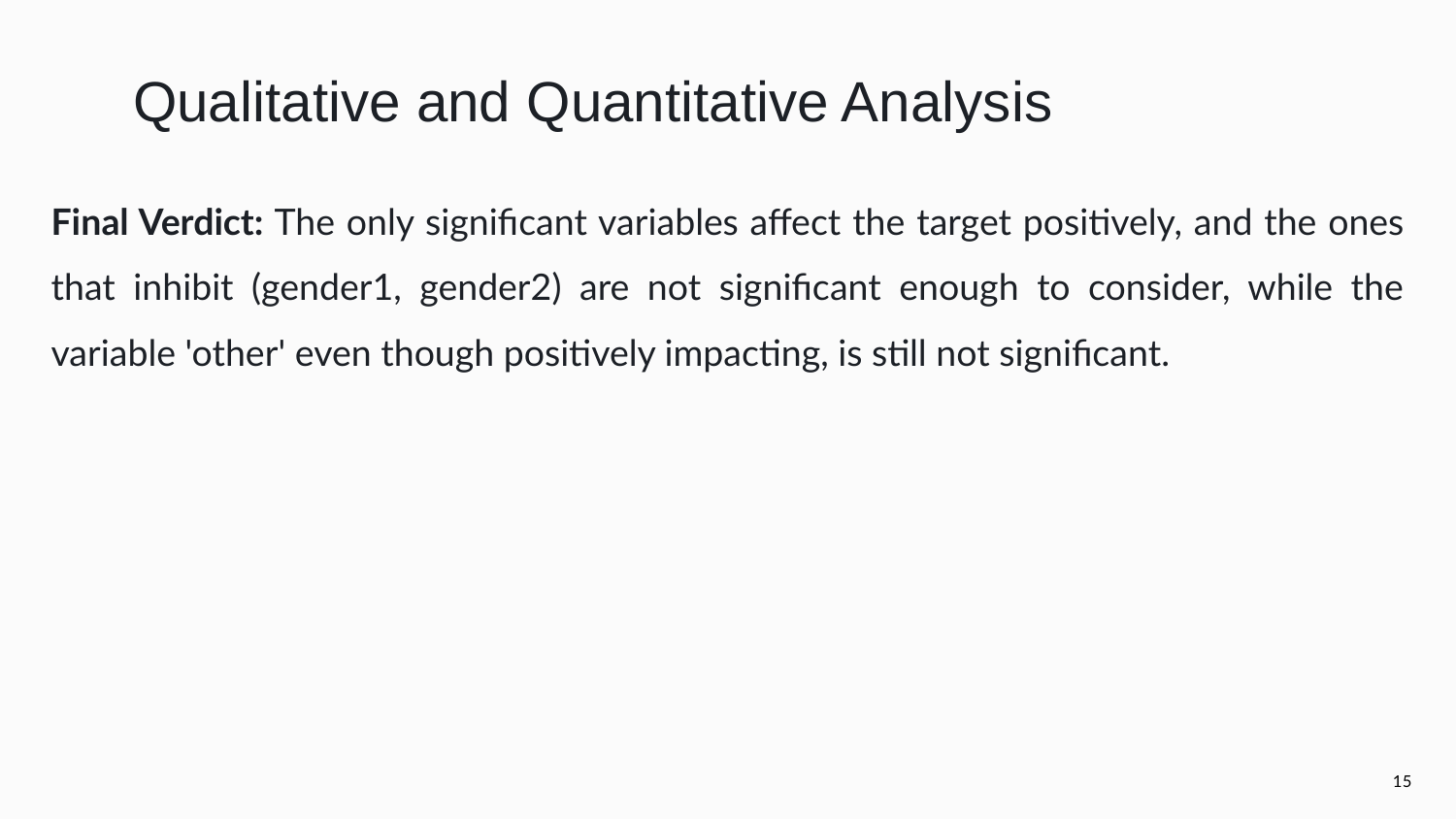

# Qualitative and Quantitative Analysis
Final Verdict: The only significant variables affect the target positively, and the ones that inhibit (gender1, gender2) are not significant enough to consider, while the variable 'other' even though positively impacting, is still not significant.